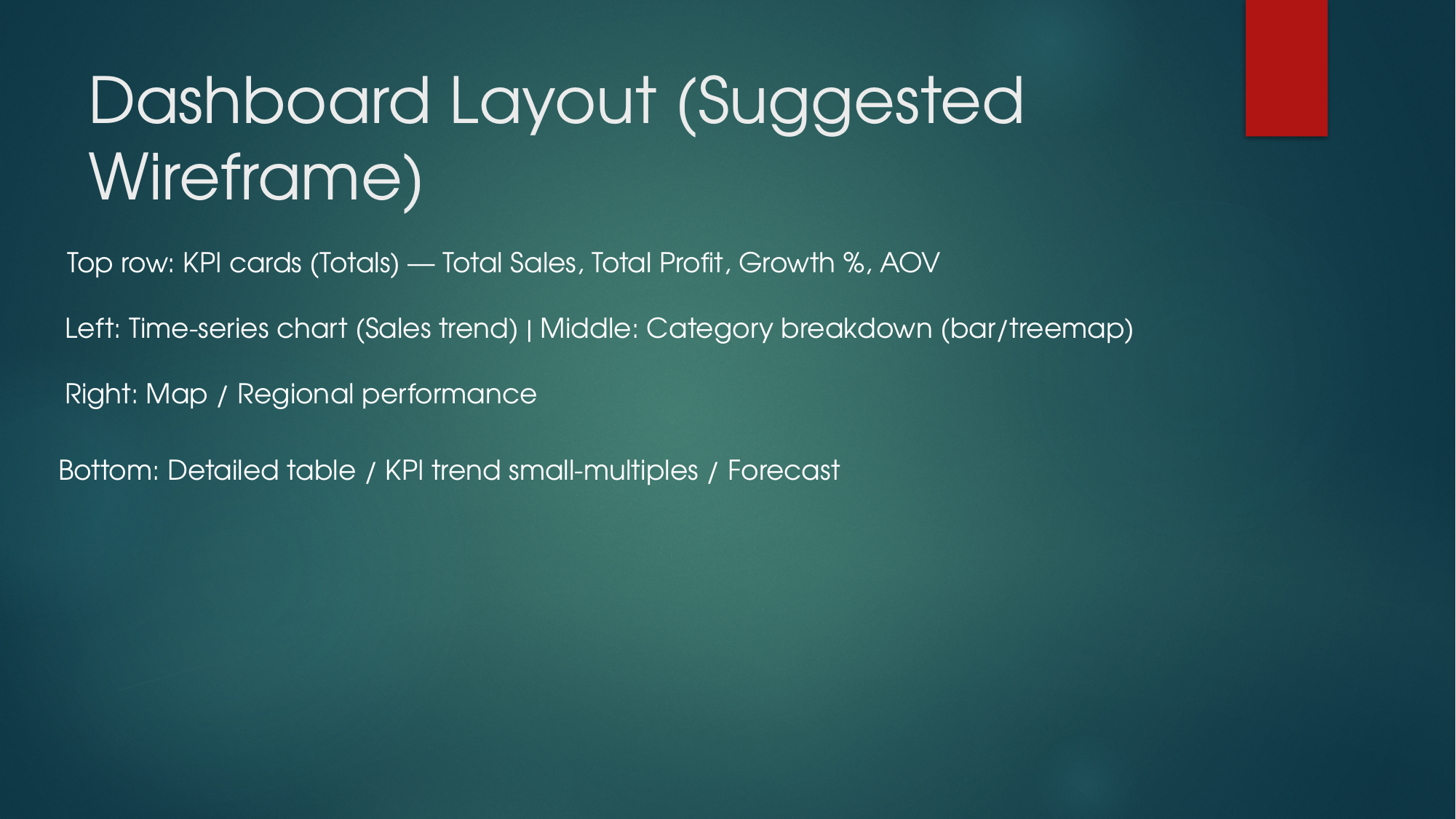

# Dashboard Layout (Suggested Wireframe)

Top row: KPI cards (Totals) — Total Sales, Total Profit, Growth %, AOV

Left: Time-series chart (Sales trend) | Middle: Category breakdown (bar/treemap)

Right: Map / Regional performance

Bottom: Detailed table / KPI trend small-multiples / Forecast